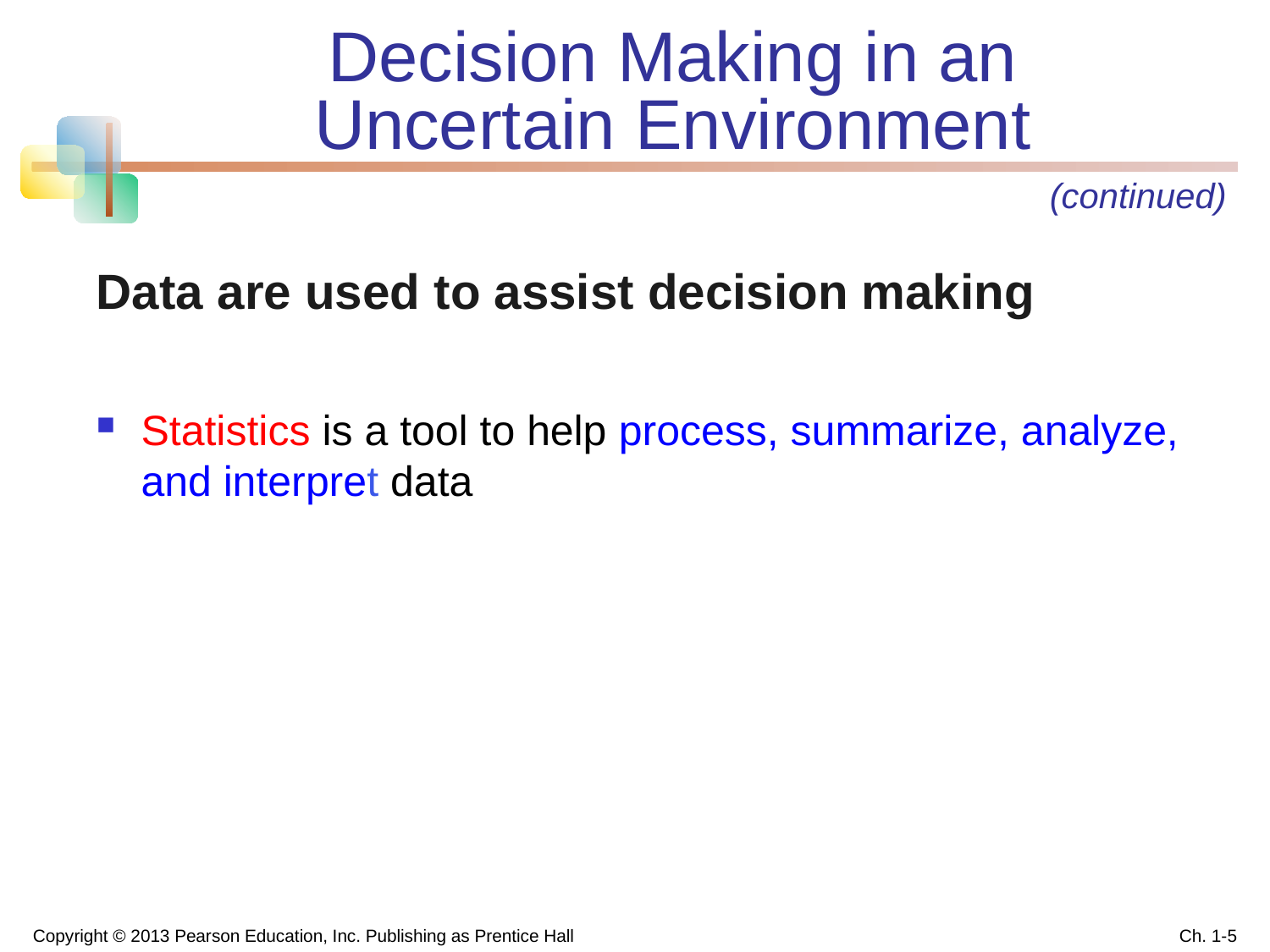

# Decision Making in an Uncertain Environment
(continued)
Data are used to assist decision making

Statistics is a tool to help process, summarize, analyze, and interpret data

Copyright © 2013 Pearson Education, Inc. Publishing as Prentice Hall
Ch. 1-5